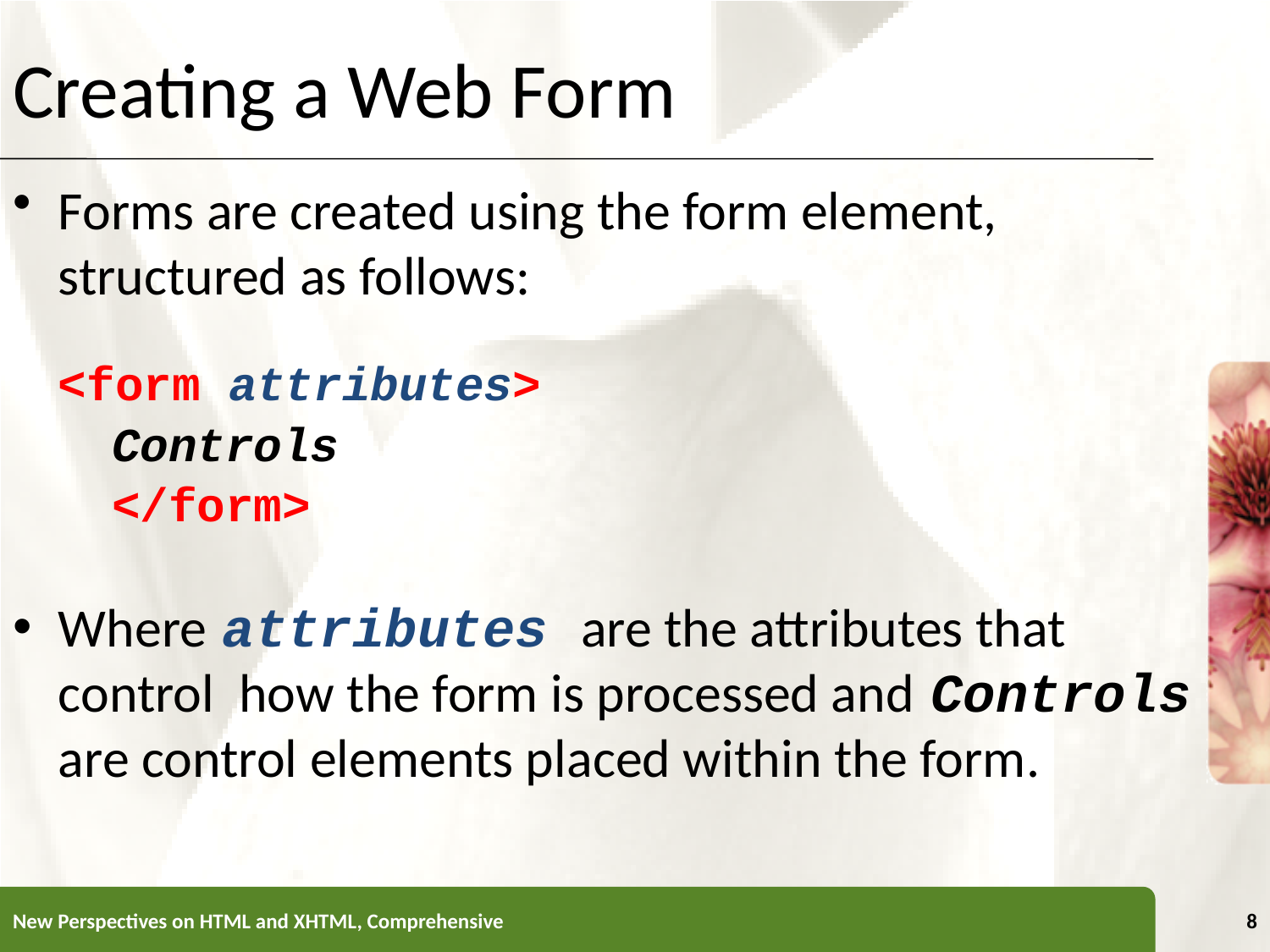

Creating a Web Form
Forms are created using the form element, structured as follows:
			<form attributes>
				Controls
			</form>
Where attributes are the attributes that control  how the form is processed and Controls are control elements placed within the form.
New Perspectives on HTML and XHTML, Comprehensive
8